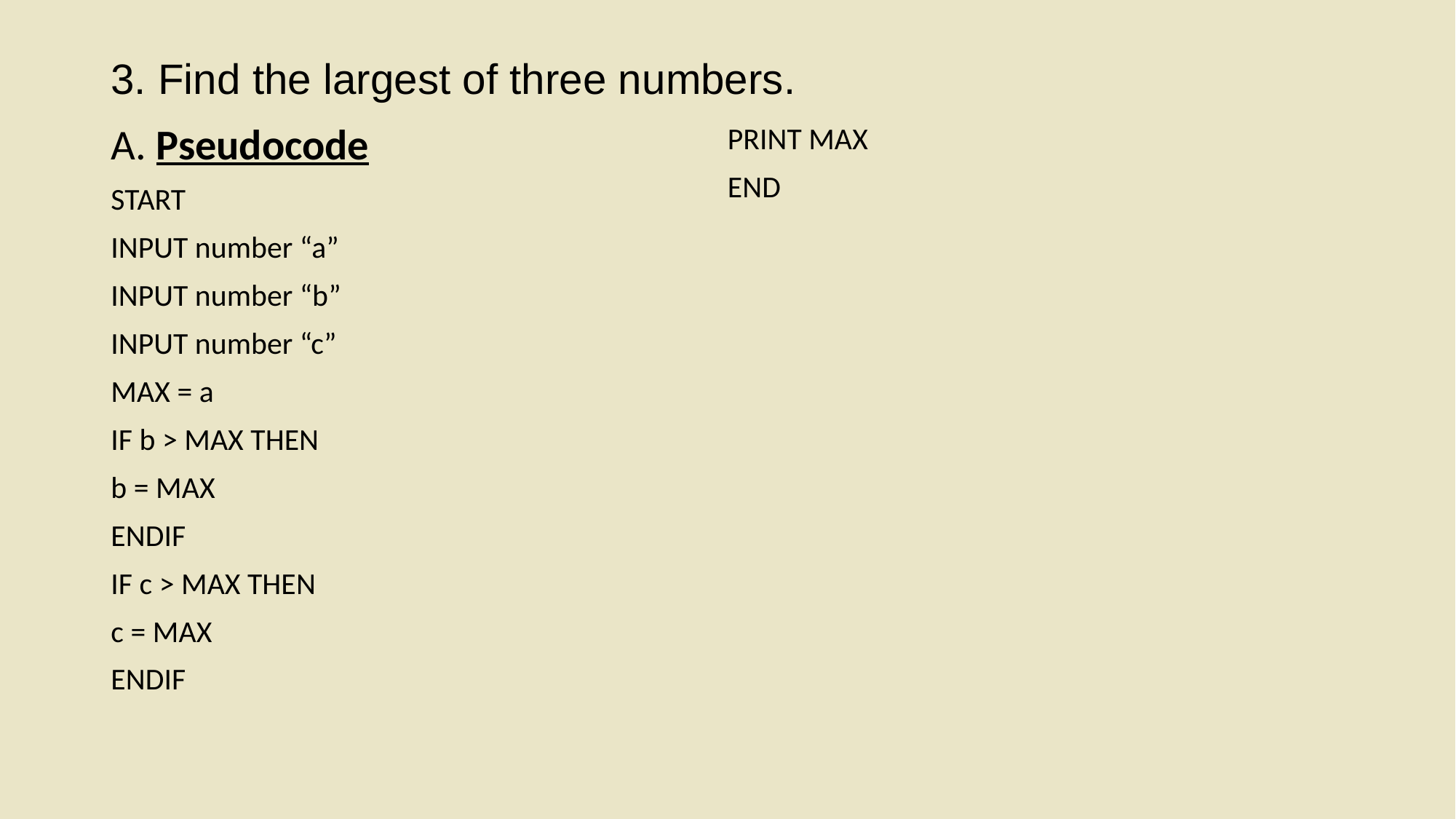

# 3. Find the largest of three numbers.
A. Pseudocode
START
INPUT number “a”
INPUT number “b”
INPUT number “c”
MAX = a
IF b > MAX THEN
b = MAX
ENDIF
IF c > MAX THEN
c = MAX
ENDIF
PRINT MAX
END